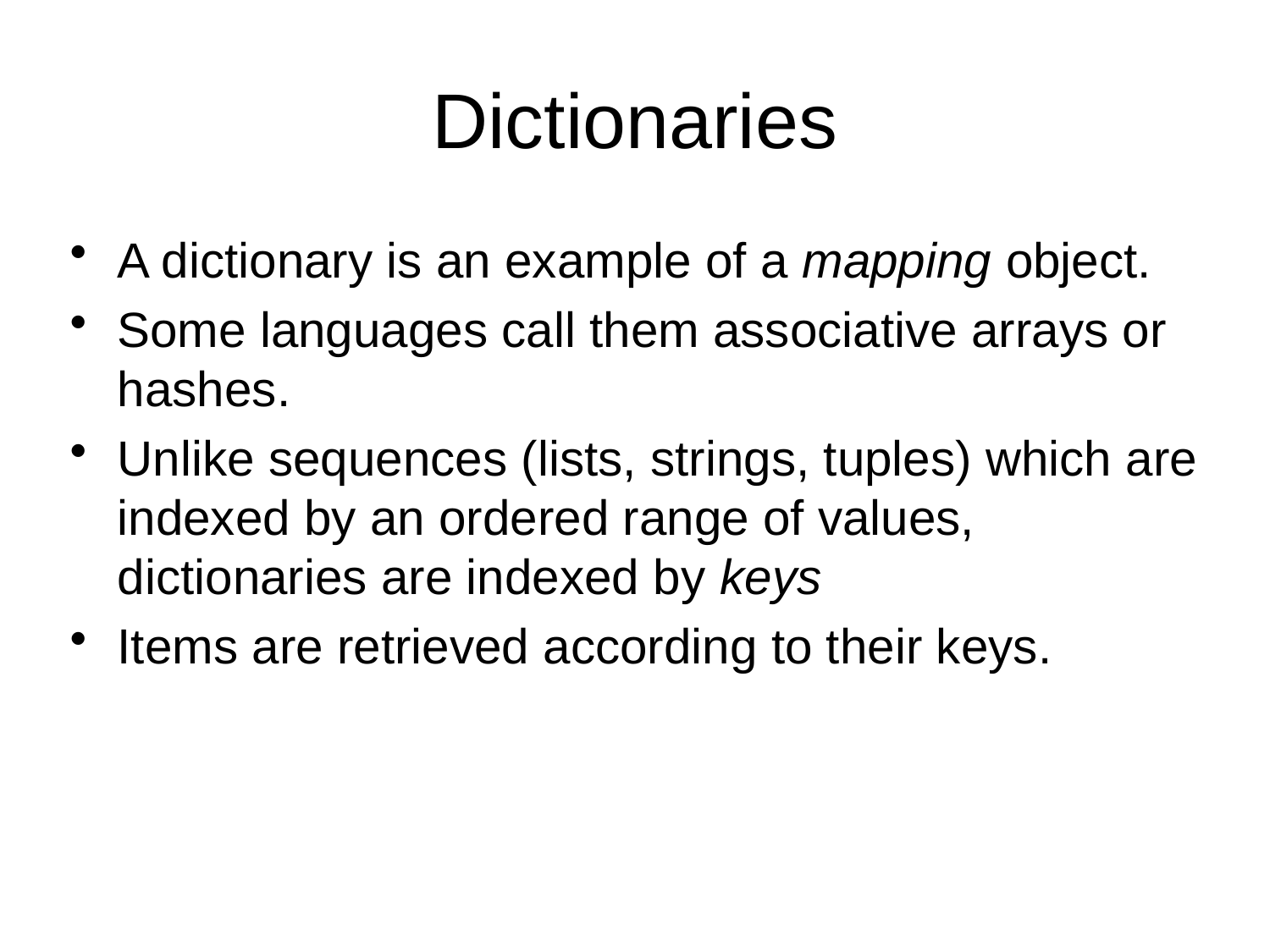

Dictionaries
A dictionary is an example of a mapping object.
Some languages call them associative arrays or hashes.
Unlike sequences (lists, strings, tuples) which are indexed by an ordered range of values, dictionaries are indexed by keys
Items are retrieved according to their keys.
57